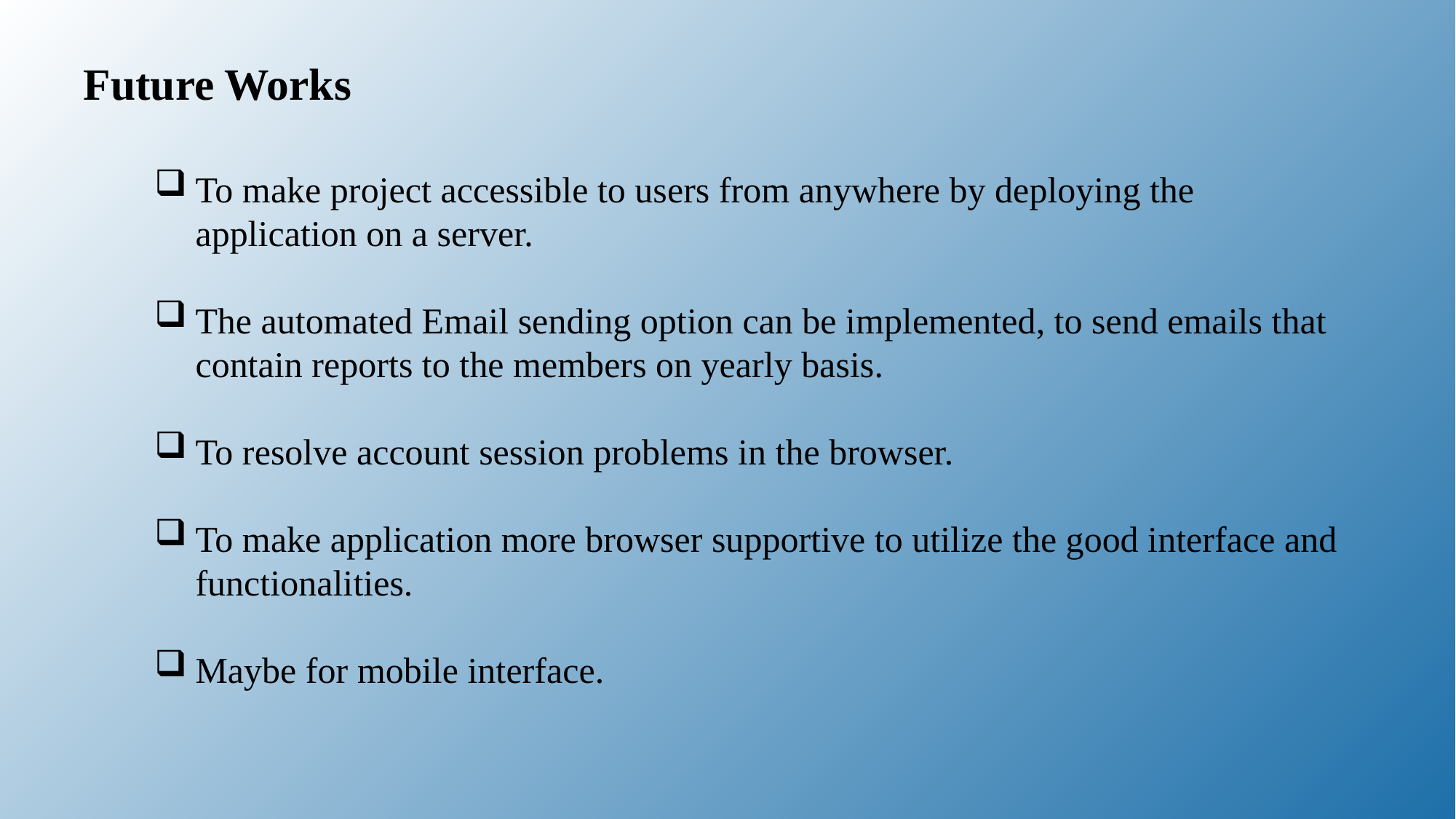

# Future Works
To make project accessible to users from anywhere by deploying the application on a server.

The automated Email sending option can be implemented, to send emails that contain reports to the members on yearly basis.

To resolve account session problems in the browser.

To make application more browser supportive to utilize the good interface and functionalities.

Maybe for mobile interface.